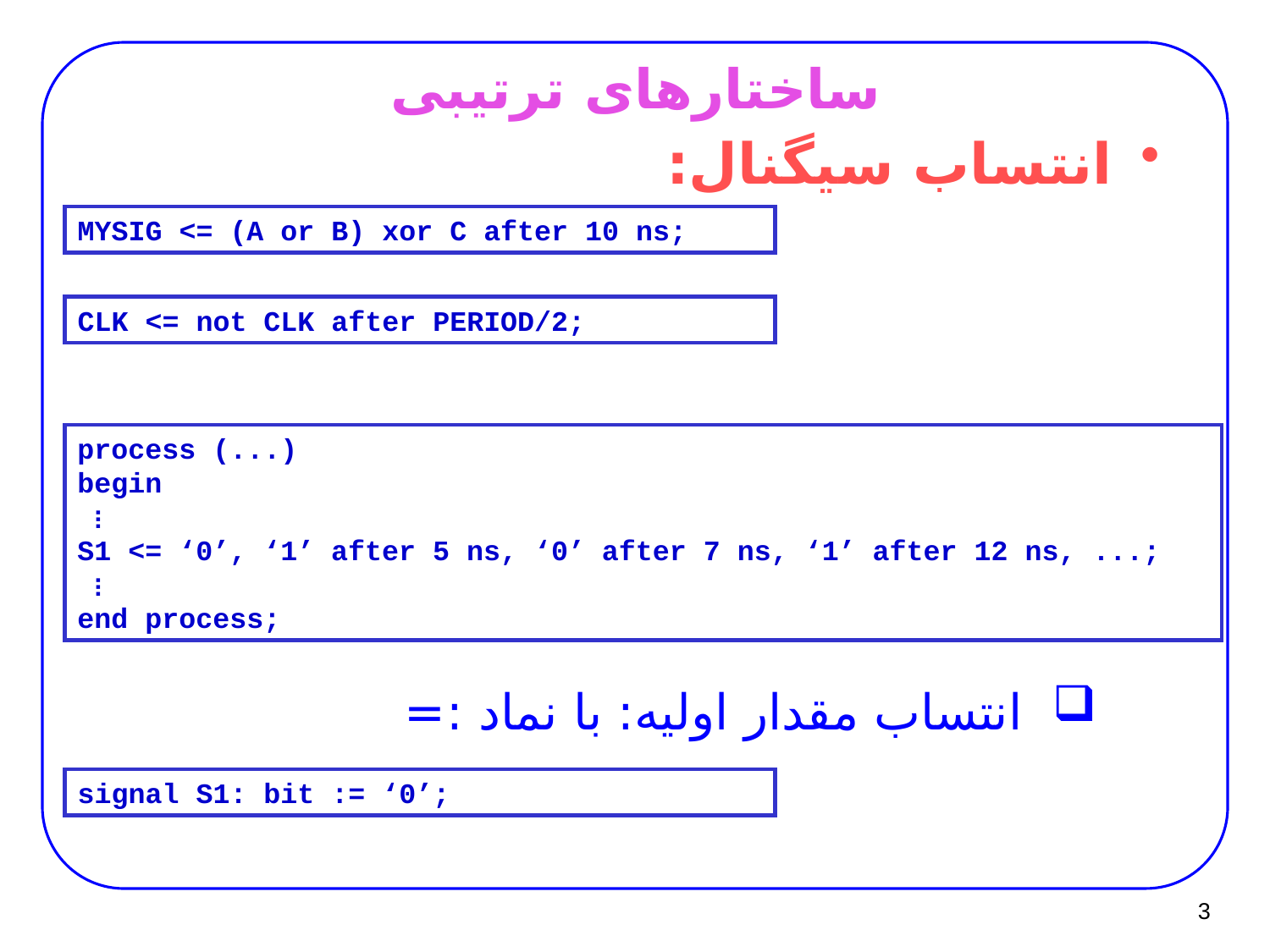

# ساختارهای ترتیبی
انتساب سیگنال:
MYSIG <= (A or B) xor C after 10 ns;
CLK <= not CLK after PERIOD/2;
process (...)
begin
 ⋮
S1 <= ‘0’, ‘1’ after 5 ns, ‘0’ after 7 ns, ‘1’ after 12 ns, ...;
 ⋮
end process;
انتساب مقدار اولیه: با نماد :=
signal S1: bit := ‘0’;
3